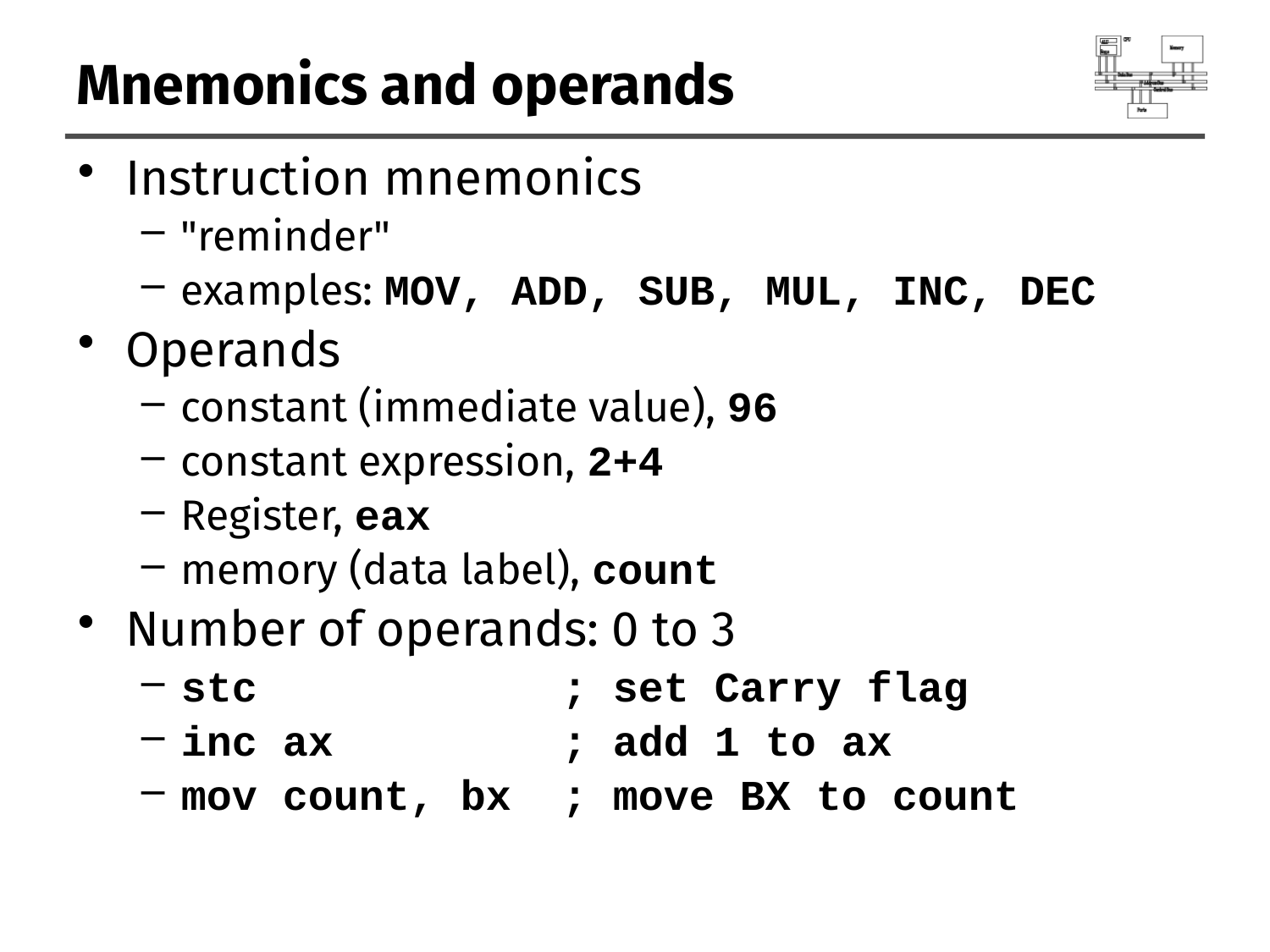

# Mnemonics and operands
Instruction mnemonics
"reminder"
examples: MOV, ADD, SUB, MUL, INC, DEC
Operands
constant (immediate value), 96
constant expression, 2+4
Register, eax
memory (data label), count
Number of operands: 0 to 3
stc			; set Carry flag
inc ax		; add 1 to ax
mov count, bx	; move BX to count